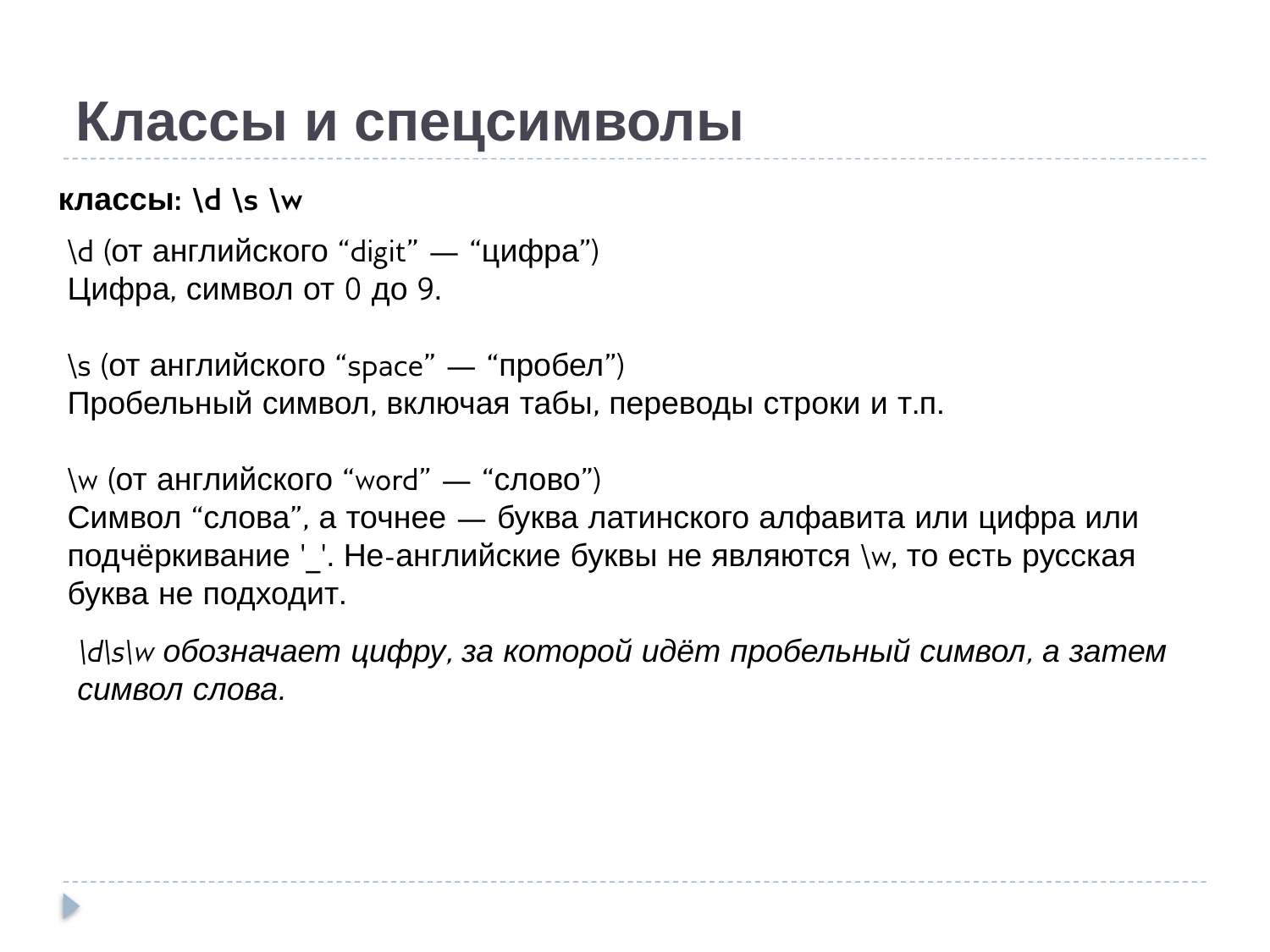

# Классы и спецсимволы
классы: \d \s \w
\d (от английского “digit” — “цифра”)
Цифра, символ от 0 до 9.

\s (от английского “space” — “пробел”)
Пробельный символ, включая табы, переводы строки и т.п.

\w (от английского “word” — “слово”)
Символ “слова”, а точнее — буква латинского алфавита или цифра или подчёркивание '_'. Не-английские буквы не являются \w, то есть русская буква не подходит.
\d\s\w обозначает цифру, за которой идёт пробельный символ, а затем символ слова.